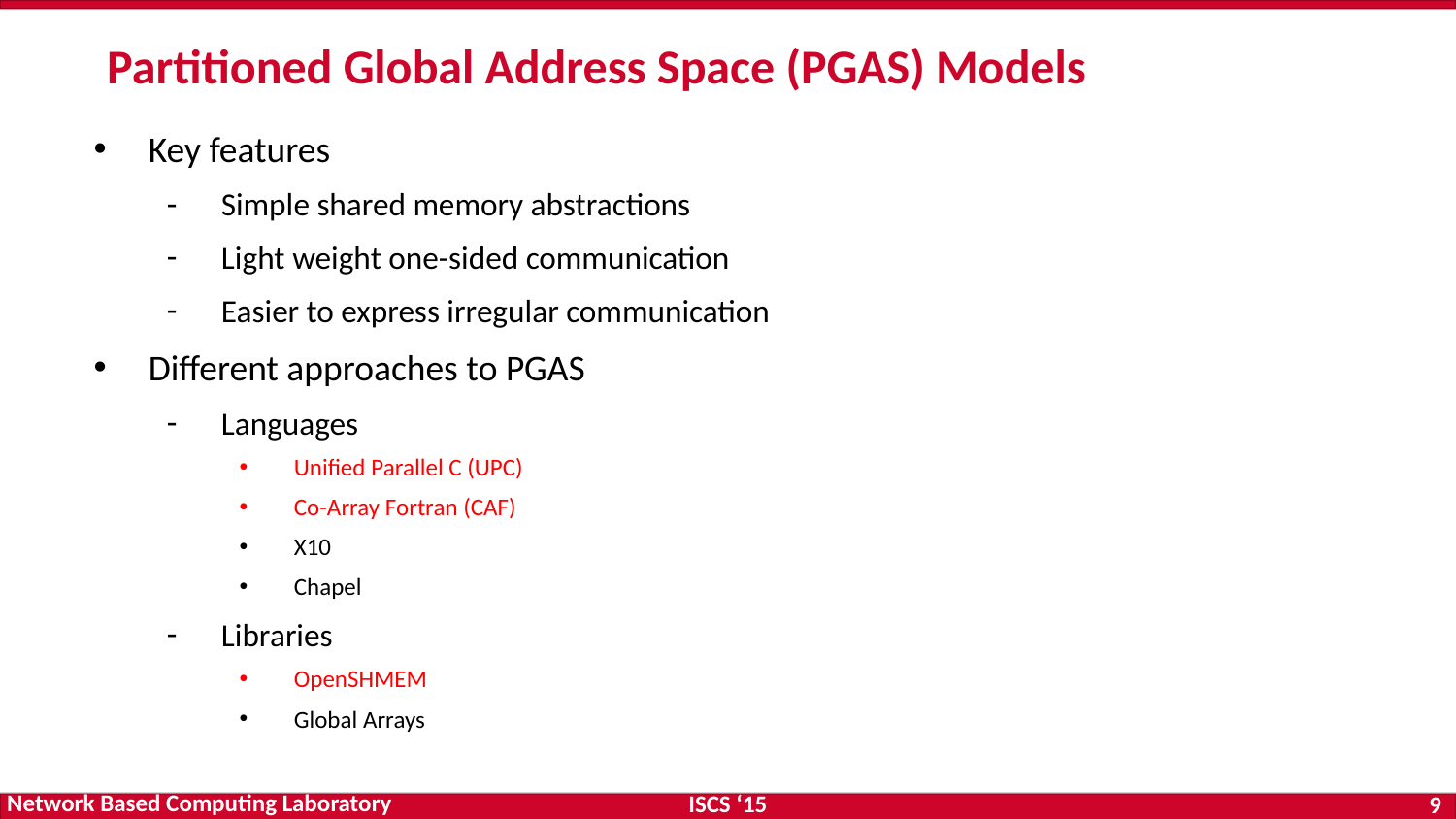

# Partitioned Global Address Space (PGAS) Models
Key features
Simple shared memory abstractions
Light weight one-sided communication
Easier to express irregular communication
Different approaches to PGAS
Languages
Unified Parallel C (UPC)
Co-Array Fortran (CAF)
X10
Chapel
Libraries
OpenSHMEM
Global Arrays